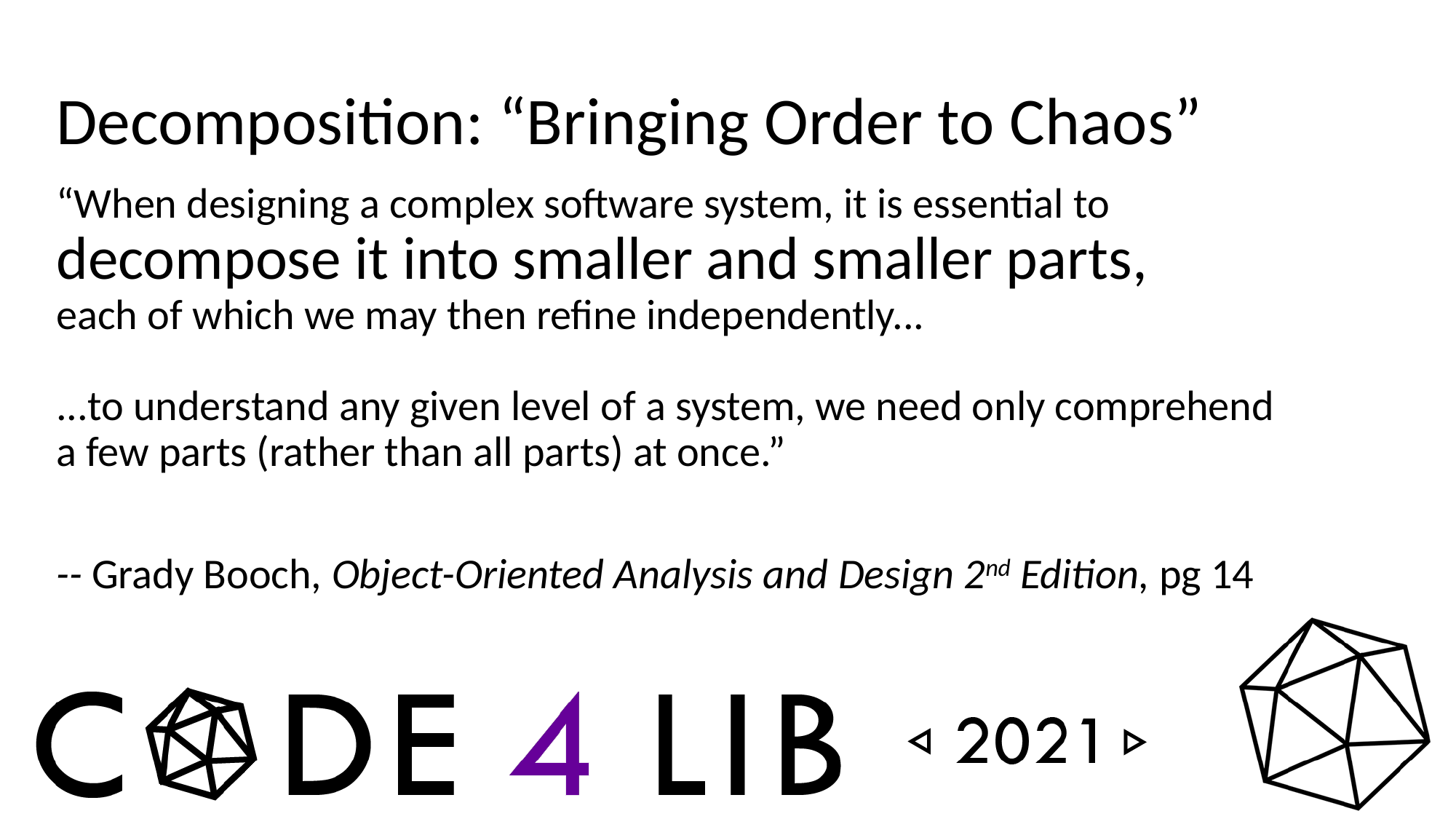

# Decomposition: “Bringing Order to Chaos”
“When designing a complex software system, it is essential to decompose it into smaller and smaller parts,
each of which we may then refine independently...
...to understand any given level of a system, we need only comprehend a few parts (rather than all parts) at once.”

-- Grady Booch, Object-Oriented Analysis and Design 2nd Edition, pg 14